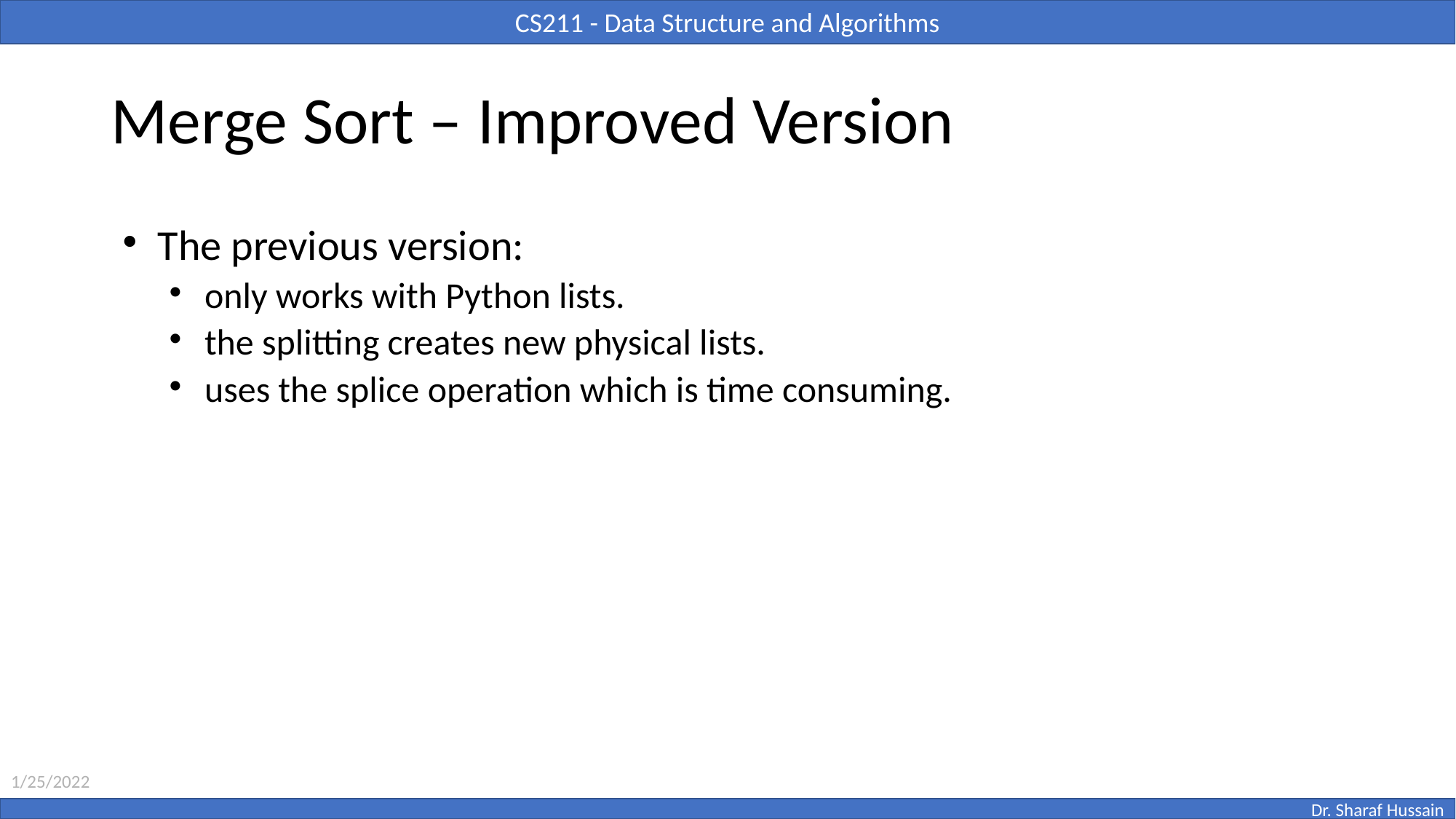

# Merge Sort – Improved Version
The previous version:
only works with Python lists.
the splitting creates new physical lists.
uses the splice operation which is time consuming.
1/25/2022